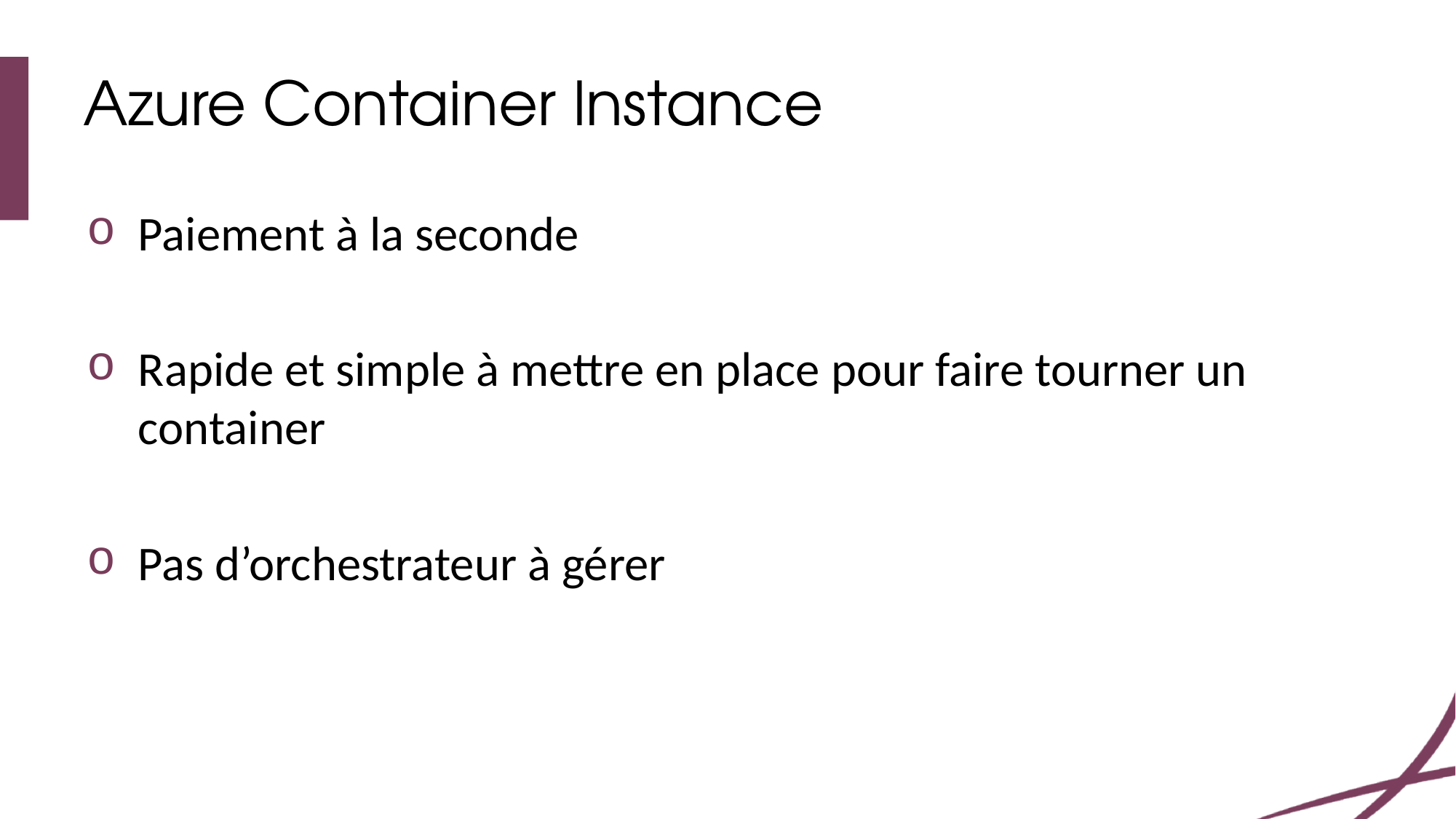

# Azure Container Instance
Paiement à la seconde

Rapide et simple à mettre en place pour faire tourner un container

Pas d’orchestrateur à gérer